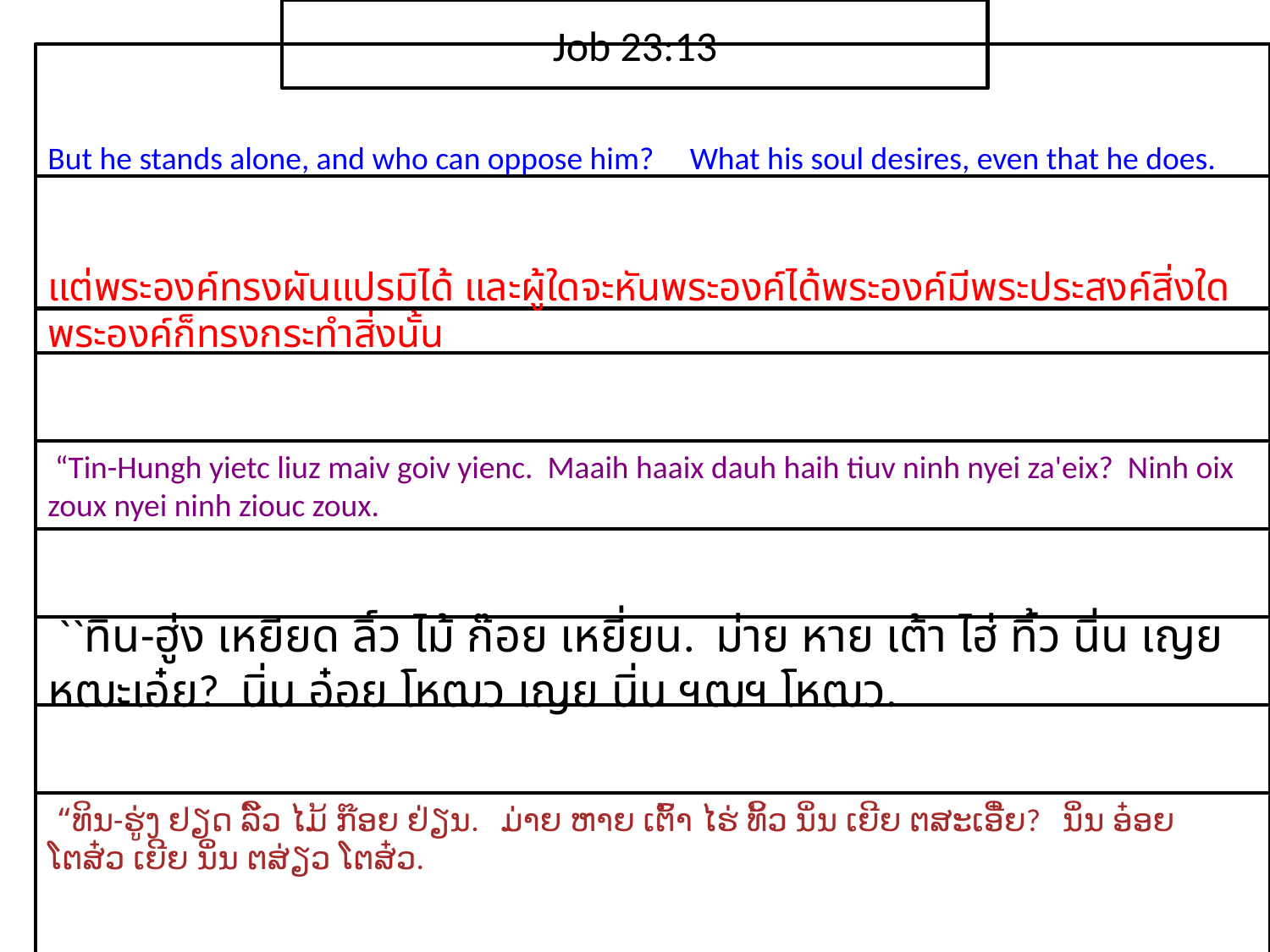

Job 23:13
But he stands alone, and who can oppose him?     What his soul desires, even that he does.
แต่​พระ​องค์​ทรง​ผัน​แปร​มิได้ และ​ผู้ใด​จะ​หัน​พระ​องค์​ได้​พระ​องค์​มี​พระ​ประสงค์​สิ่ง​ใด ​พระ​องค์​ก็​ทรง​กระทำ​สิ่ง​นั้น
 “Tin-Hungh yietc liuz maiv goiv yienc.  Maaih haaix dauh haih tiuv ninh nyei za'eix?  Ninh oix zoux nyei ninh ziouc zoux.
 ``ทิน-ฮู่ง เหยียด ลิ์ว ไม้ ก๊อย เหยี่ยน.  ม่าย หาย เต้า ไฮ่ ทิ้ว นิ่น เญย หฒะเอ๋ย?  นิ่น อ๋อย โหฒว เญย นิ่น ฯฒฯ โหฒว.
 “ທິນ-ຮູ່ງ ຢຽດ ລິ໌ວ ໄມ້ ກ໊ອຍ ຢ່ຽນ.   ມ່າຍ ຫາຍ ເຕົ້າ ໄຮ່ ທິ້ວ ນິ່ນ ເຍີຍ ຕສະເອີ໋ຍ?   ນິ່ນ ອ໋ອຍ ໂຕສ໋ວ ເຍີຍ ນິ່ນ ຕສ່ຽວ ໂຕສ໋ວ.